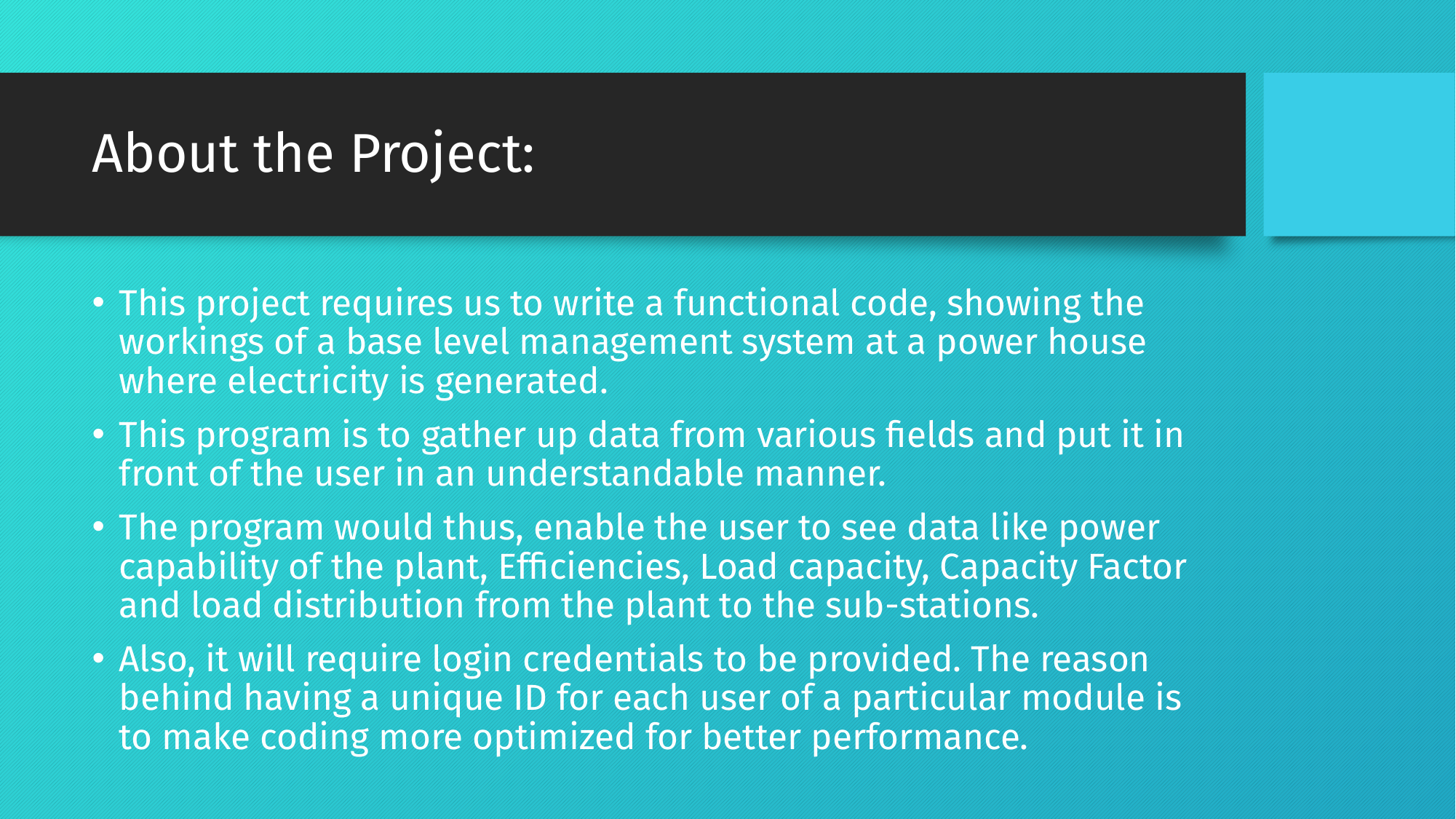

# About the Project:
This project requires us to write a functional code, showing the workings of a base level management system at a power house where electricity is generated.
This program is to gather up data from various fields and put it in front of the user in an understandable manner.
The program would thus, enable the user to see data like power capability of the plant, Efficiencies, Load capacity, Capacity Factor and load distribution from the plant to the sub-stations.
Also, it will require login credentials to be provided. The reason behind having a unique ID for each user of a particular module is to make coding more optimized for better performance.